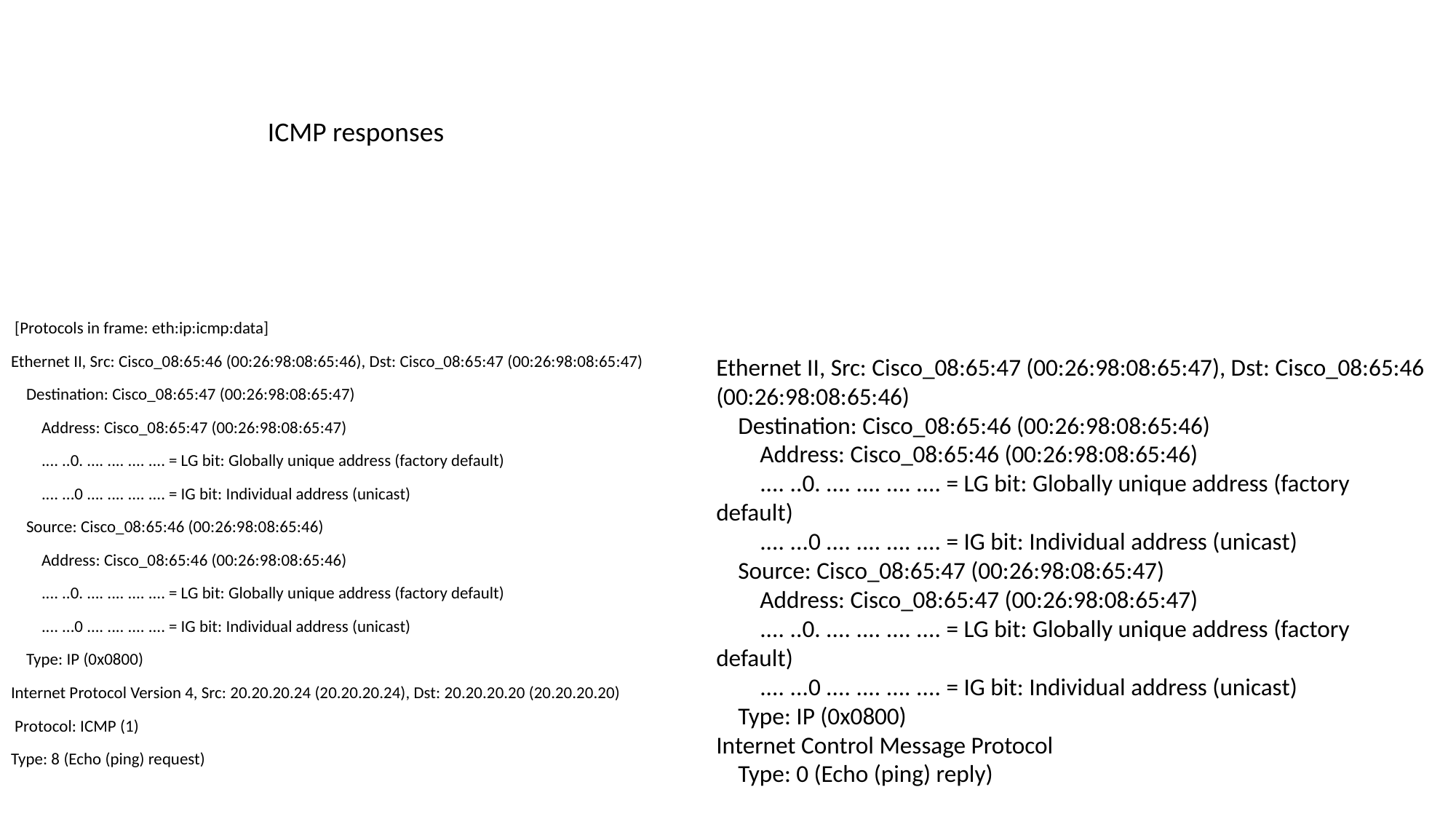

ICMP responses
 [Protocols in frame: eth:ip:icmp:data]
Ethernet II, Src: Cisco_08:65:46 (00:26:98:08:65:46), Dst: Cisco_08:65:47 (00:26:98:08:65:47)
    Destination: Cisco_08:65:47 (00:26:98:08:65:47)
        Address: Cisco_08:65:47 (00:26:98:08:65:47)
        .... ..0. .... .... .... .... = LG bit: Globally unique address (factory default)
        .... ...0 .... .... .... .... = IG bit: Individual address (unicast)
    Source: Cisco_08:65:46 (00:26:98:08:65:46)
        Address: Cisco_08:65:46 (00:26:98:08:65:46)
        .... ..0. .... .... .... .... = LG bit: Globally unique address (factory default)
        .... ...0 .... .... .... .... = IG bit: Individual address (unicast)
    Type: IP (0x0800)
Internet Protocol Version 4, Src: 20.20.20.24 (20.20.20.24), Dst: 20.20.20.20 (20.20.20.20)
 Protocol: ICMP (1)
Type: 8 (Echo (ping) request)
Ethernet II, Src: Cisco_08:65:47 (00:26:98:08:65:47), Dst: Cisco_08:65:46 (00:26:98:08:65:46)
    Destination: Cisco_08:65:46 (00:26:98:08:65:46)
        Address: Cisco_08:65:46 (00:26:98:08:65:46)
        .... ..0. .... .... .... .... = LG bit: Globally unique address (factory default)
        .... ...0 .... .... .... .... = IG bit: Individual address (unicast)
    Source: Cisco_08:65:47 (00:26:98:08:65:47)
        Address: Cisco_08:65:47 (00:26:98:08:65:47)
        .... ..0. .... .... .... .... = LG bit: Globally unique address (factory default)
        .... ...0 .... .... .... .... = IG bit: Individual address (unicast)
    Type: IP (0x0800)
Internet Control Message Protocol
    Type: 0 (Echo (ping) reply)